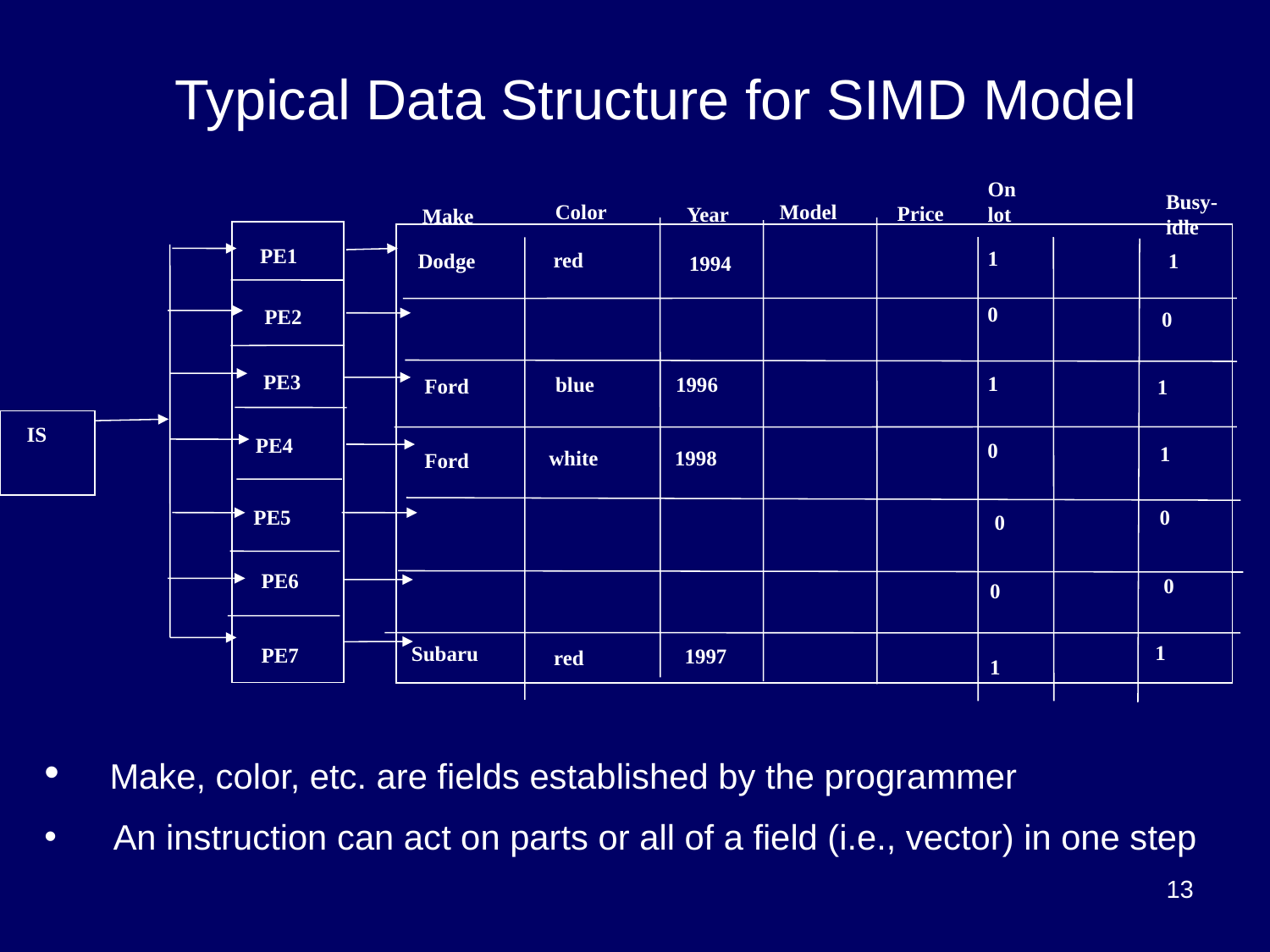

Typical Data Structure for SIMD Model
On
lot
Color
Model
Price
Year
Make

 PE1

1
red
Dodge
1
1994

0
 PE2
0

PE3
1
blue
  1996
Ford
1

IS

   PE4
0
1
 1998
white

Ford

   PE5
0
0

PE6
0
0

1
Subaru
PE7
1997

red

Busy-
idle

1

   Make, color, etc. are fields established by the programmer
    An instruction can act on parts or all of a field (i.e., vector) in one step
13